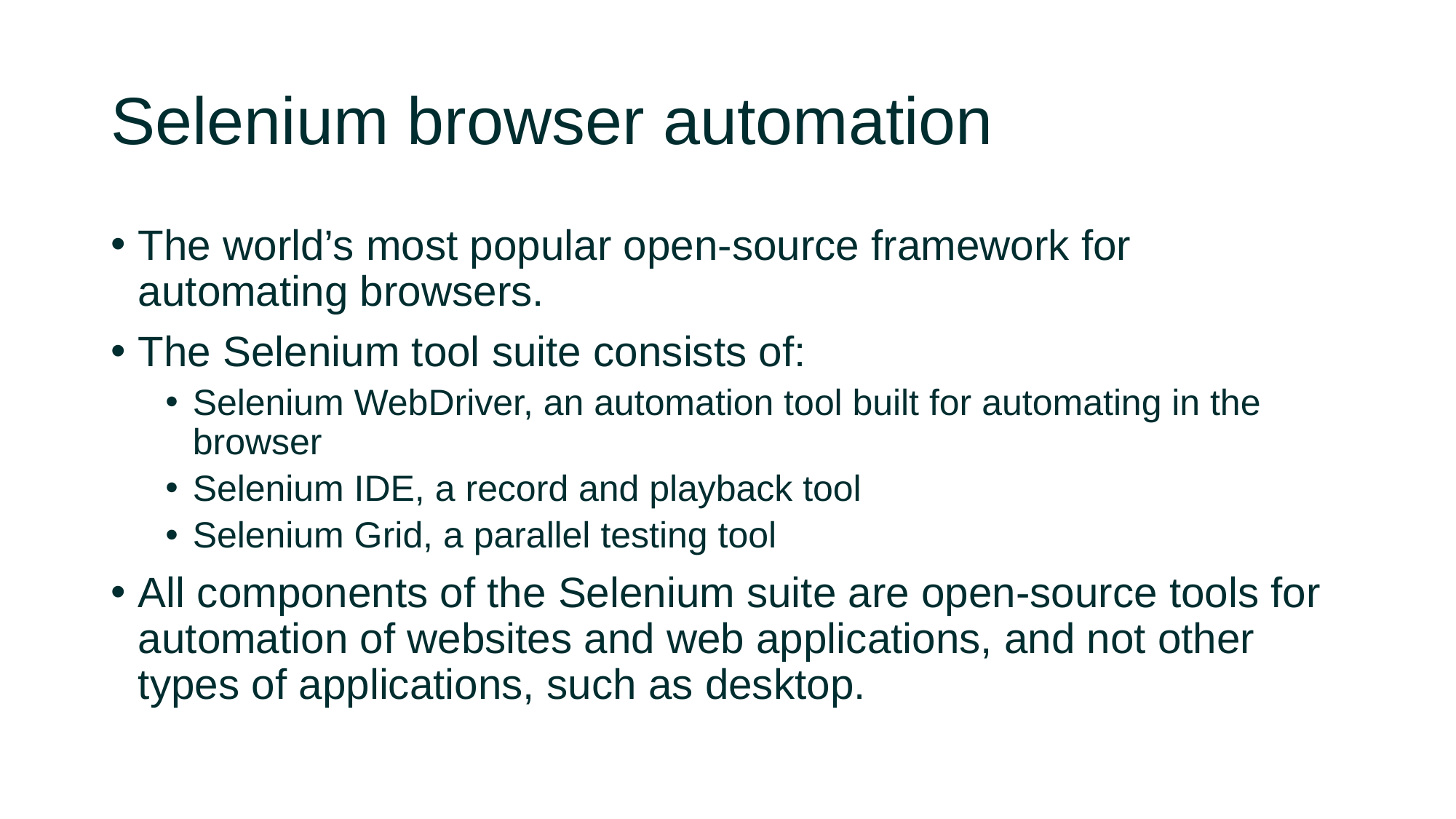

# Selenium browser automation
The world’s most popular open-source framework for automating browsers.
The Selenium tool suite consists of:
Selenium WebDriver, an automation tool built for automating in the browser
Selenium IDE, a record and playback tool
Selenium Grid, a parallel testing tool
All components of the Selenium suite are open-source tools for automation of websites and web applications, and not other types of applications, such as desktop.